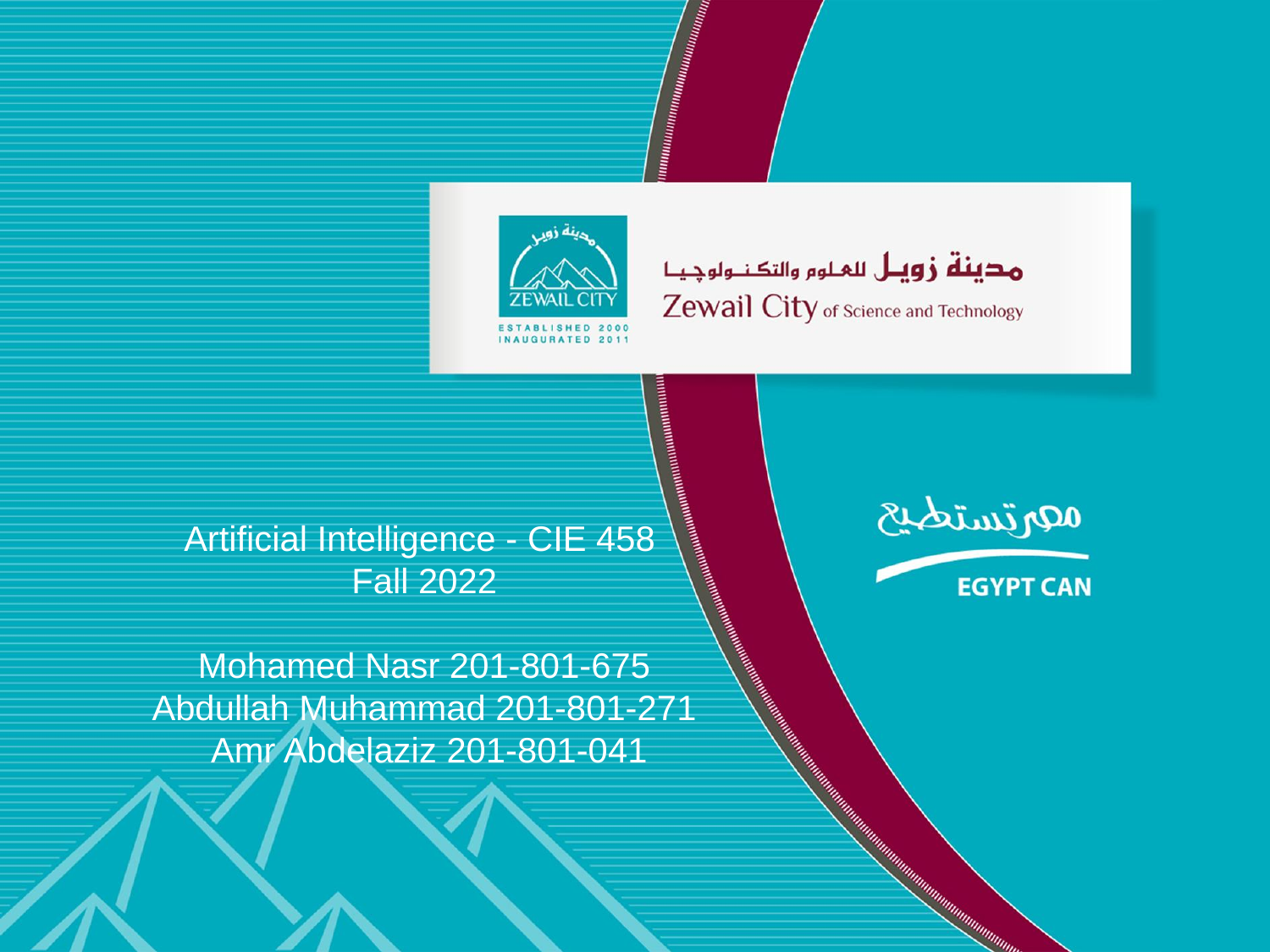

# Artificial Intelligence - CIE 458
Fall 2022

Mohamed Nasr 201-801-675
Abdullah Muhammad 201-801-271
 Amr Abdelaziz 201-801-041